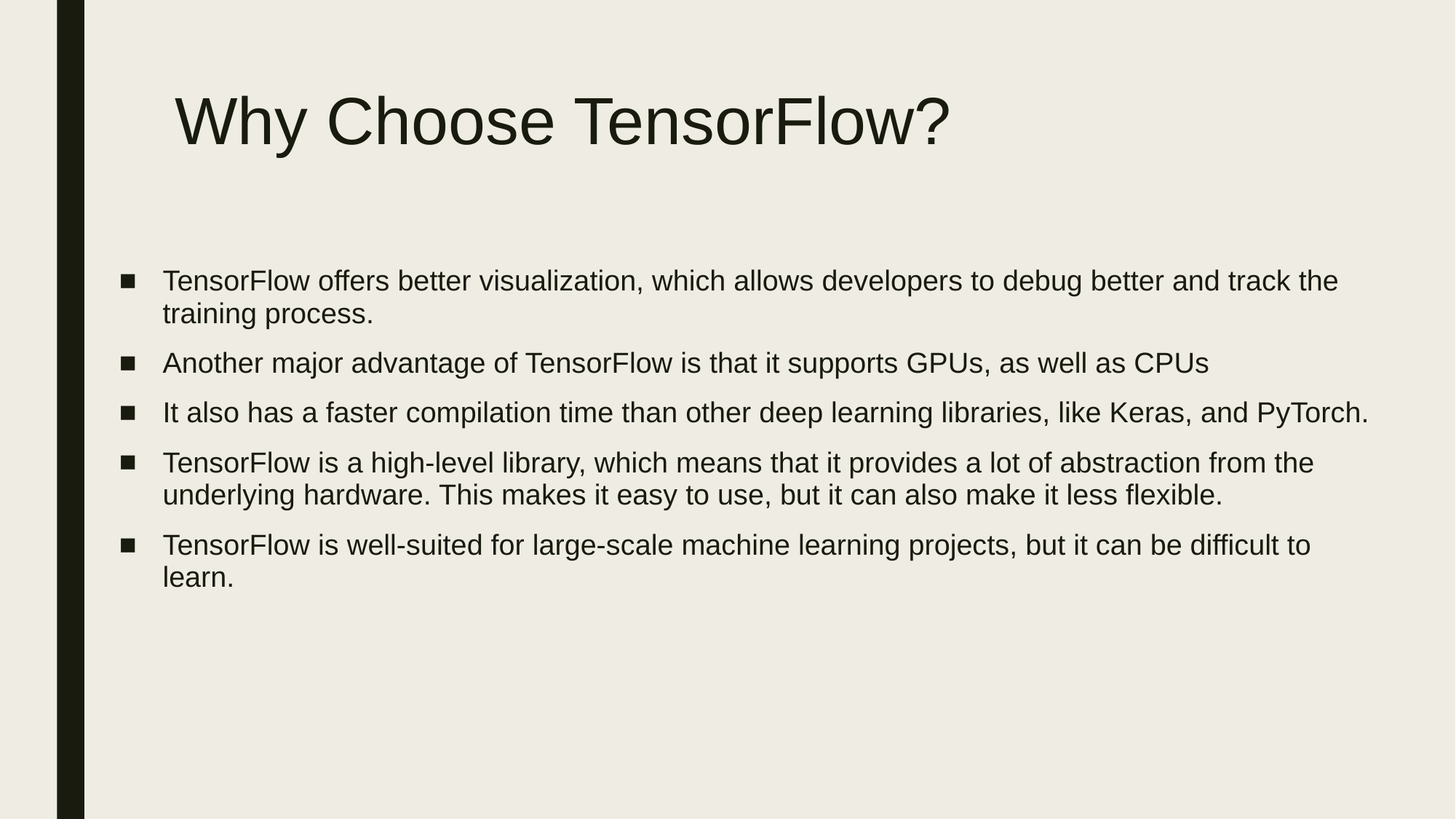

# Why Choose TensorFlow?
TensorFlow offers better visualization, which allows developers to debug better and track the training process.
Another major advantage of TensorFlow is that it supports GPUs, as well as CPUs
It also has a faster compilation time than other deep learning libraries, like Keras, and PyTorch.
TensorFlow is a high-level library, which means that it provides a lot of abstraction from the underlying hardware. This makes it easy to use, but it can also make it less flexible.
TensorFlow is well-suited for large-scale machine learning projects, but it can be difficult to learn.